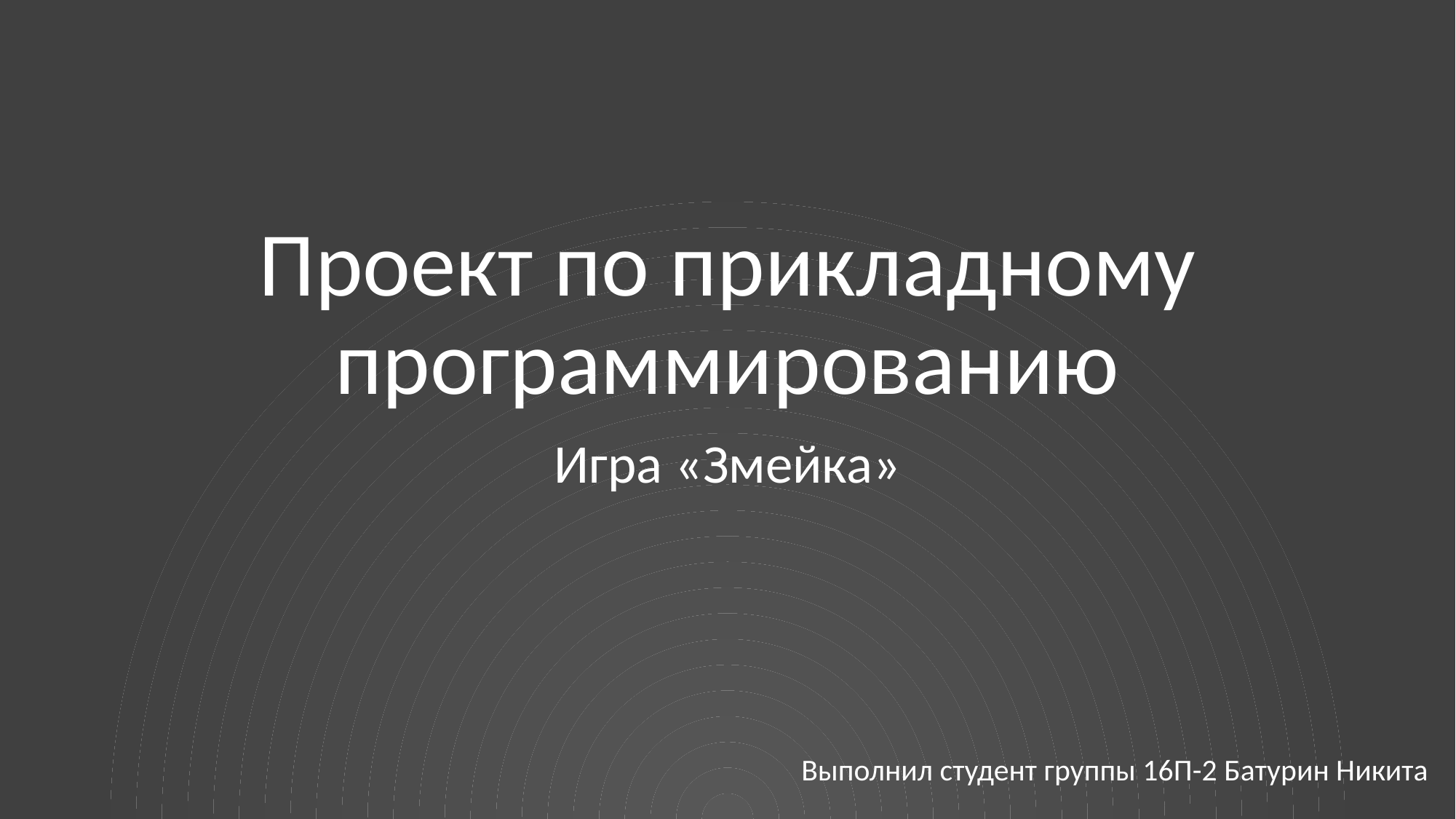

# Проект по прикладному программированию
Игра «Змейка»
Выполнил студент группы 16П-2 Батурин Никита